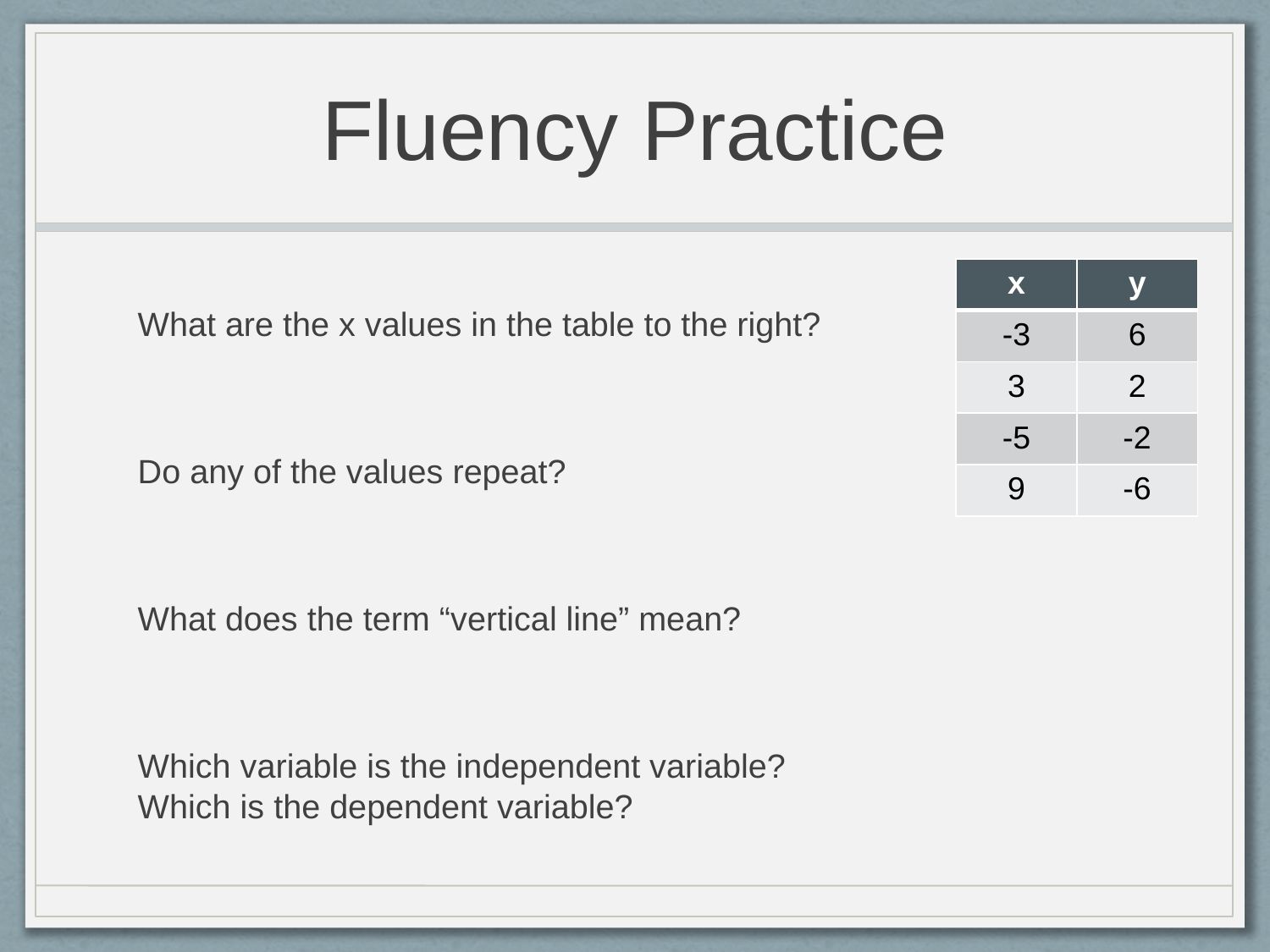

# Fluency Practice
| x | y |
| --- | --- |
| -3 | 6 |
| 3 | 2 |
| -5 | -2 |
| 9 | -6 |
What are the x values in the table to the right?

Do any of the values repeat?

What does the term “vertical line” mean?

Which variable is the independent variable? Which is the dependent variable?